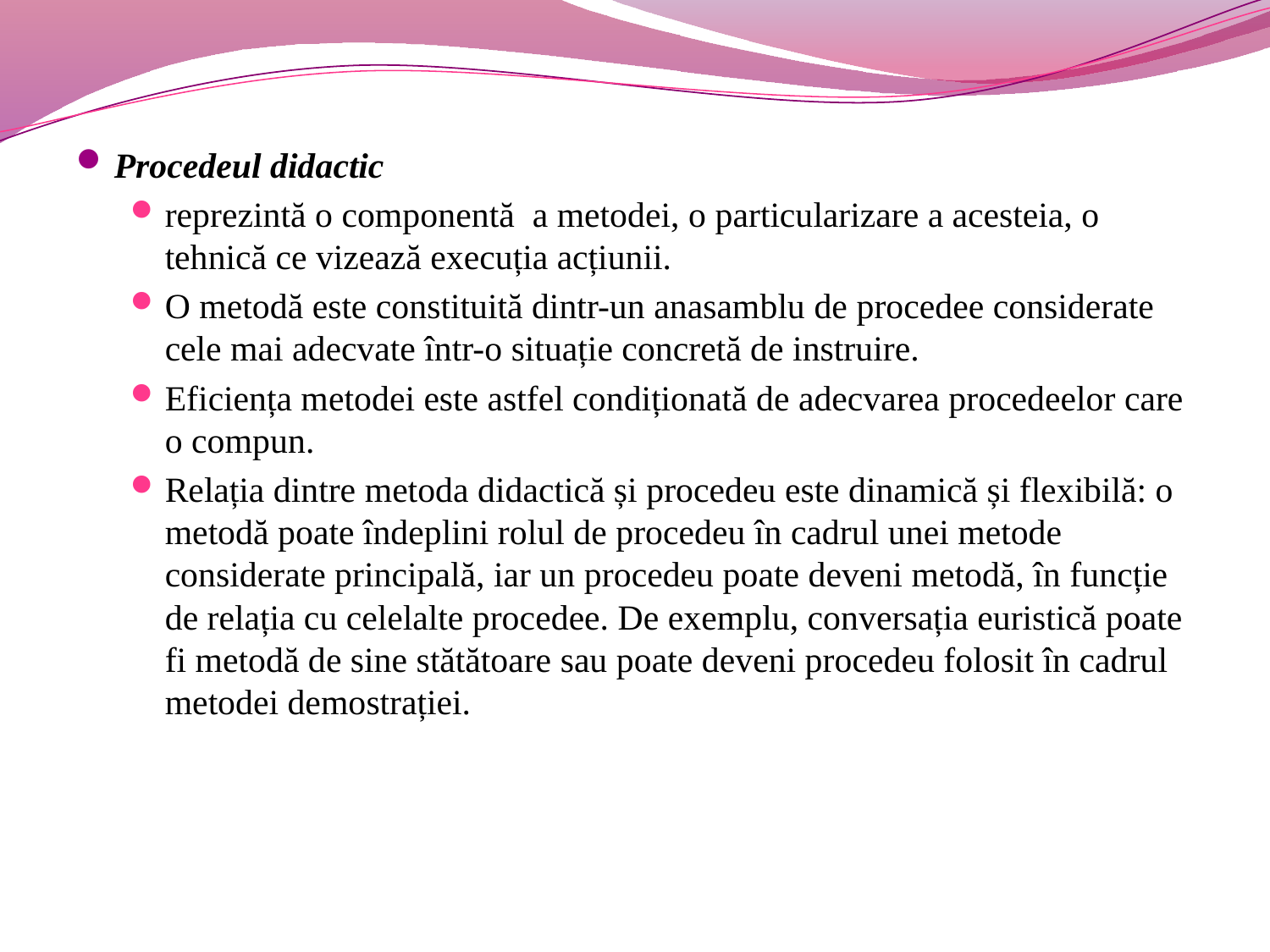

#
Procedeul didactic
reprezintă o componentă  a metodei, o particularizare a acesteia, o tehnică ce vizează execuția acțiunii.
O metodă este constituită dintr-un anasamblu de procedee considerate cele mai adecvate într-o situație concretă de instruire.
Eficiența metodei este astfel condiționată de adecvarea procedeelor care o compun.
Relația dintre metoda didactică și procedeu este dinamică și flexibilă: o metodă poate îndeplini rolul de procedeu în cadrul unei metode considerate principală, iar un procedeu poate deveni metodă, în funcție de relația cu celelalte procedee. De exemplu, conversația euristică poate fi metodă de sine stătătoare sau poate deveni procedeu folosit în cadrul metodei demostrației.